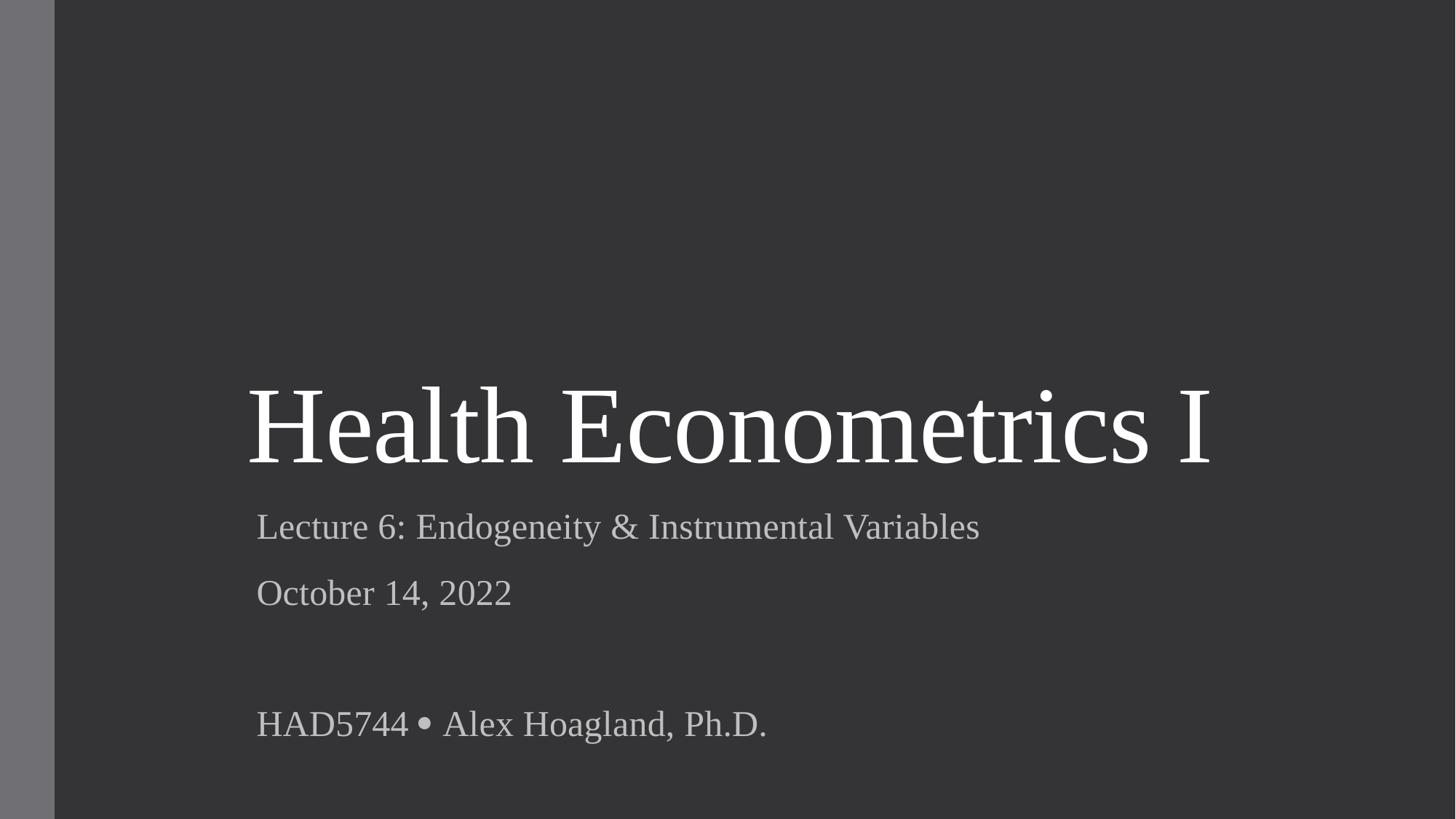

# Health Econometrics I
Lecture 6: Endogeneity & Instrumental Variables
October 14, 2022

HAD5744 • Alex Hoagland, Ph.D.